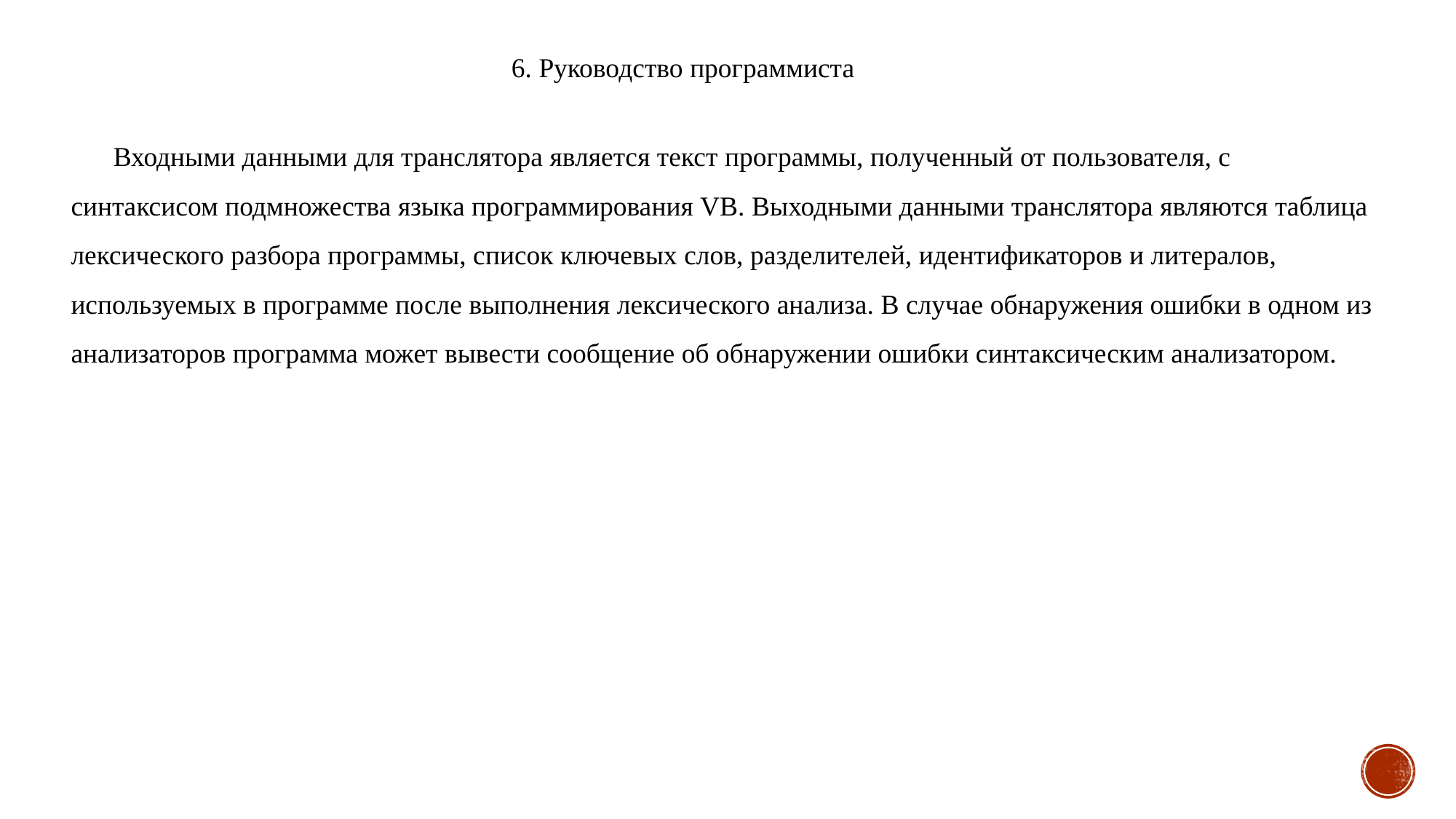

6. Руководство программиста
Входными данными для транслятора является текст программы, полученный от пользователя, с синтаксисом подмножества языка программирования VB. Выходными данными транслятора являются таблица лексического разбора программы, список ключевых слов, разделителей, идентификаторов и литералов, используемых в программе после выполнения лексического анализа. В случае обнаружения ошибки в одном из анализаторов программа может вывести сообщение об обнаружении ошибки синтаксическим анализатором.